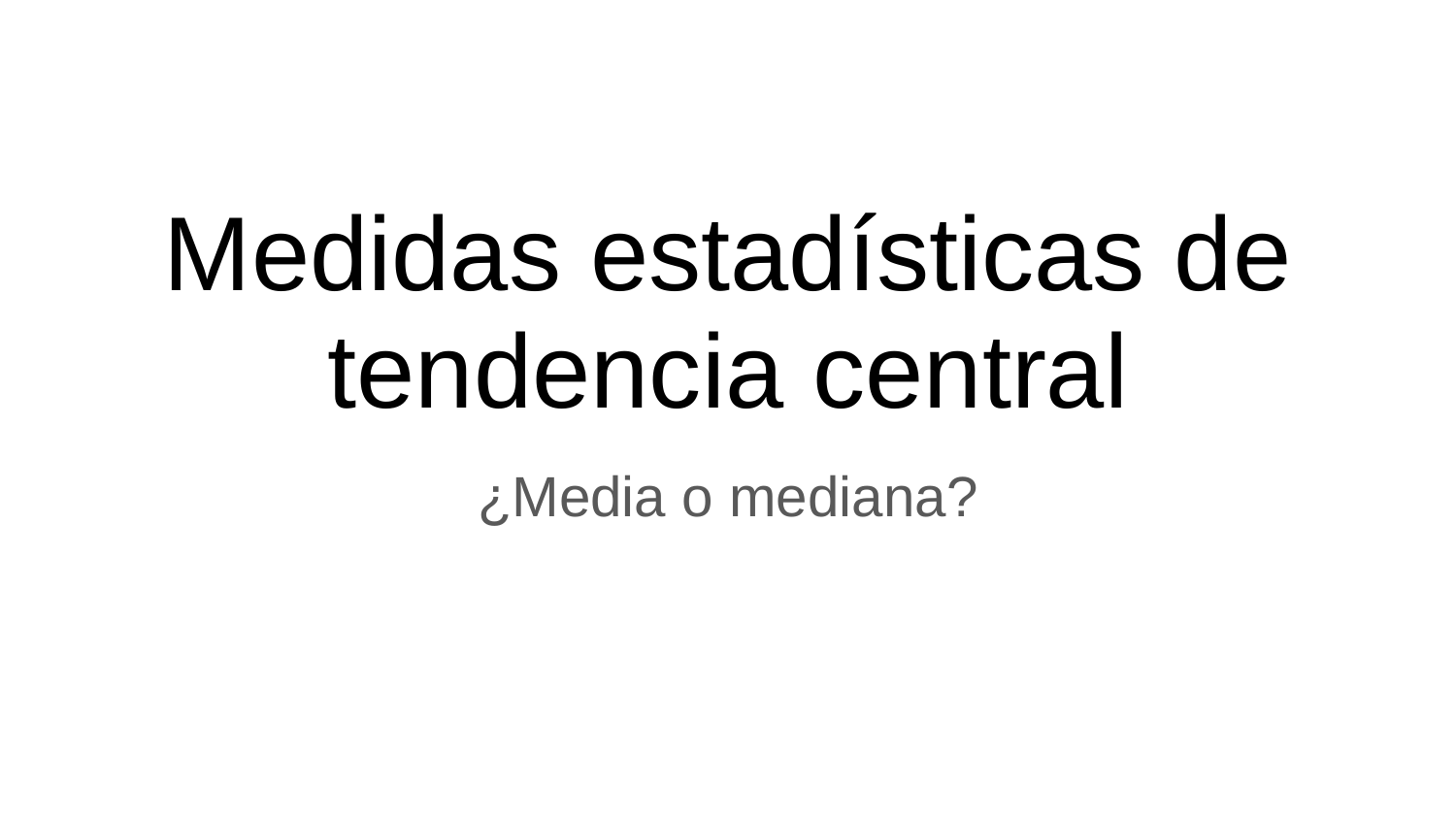

# Medidas estadísticas de tendencia central
¿Media o mediana?